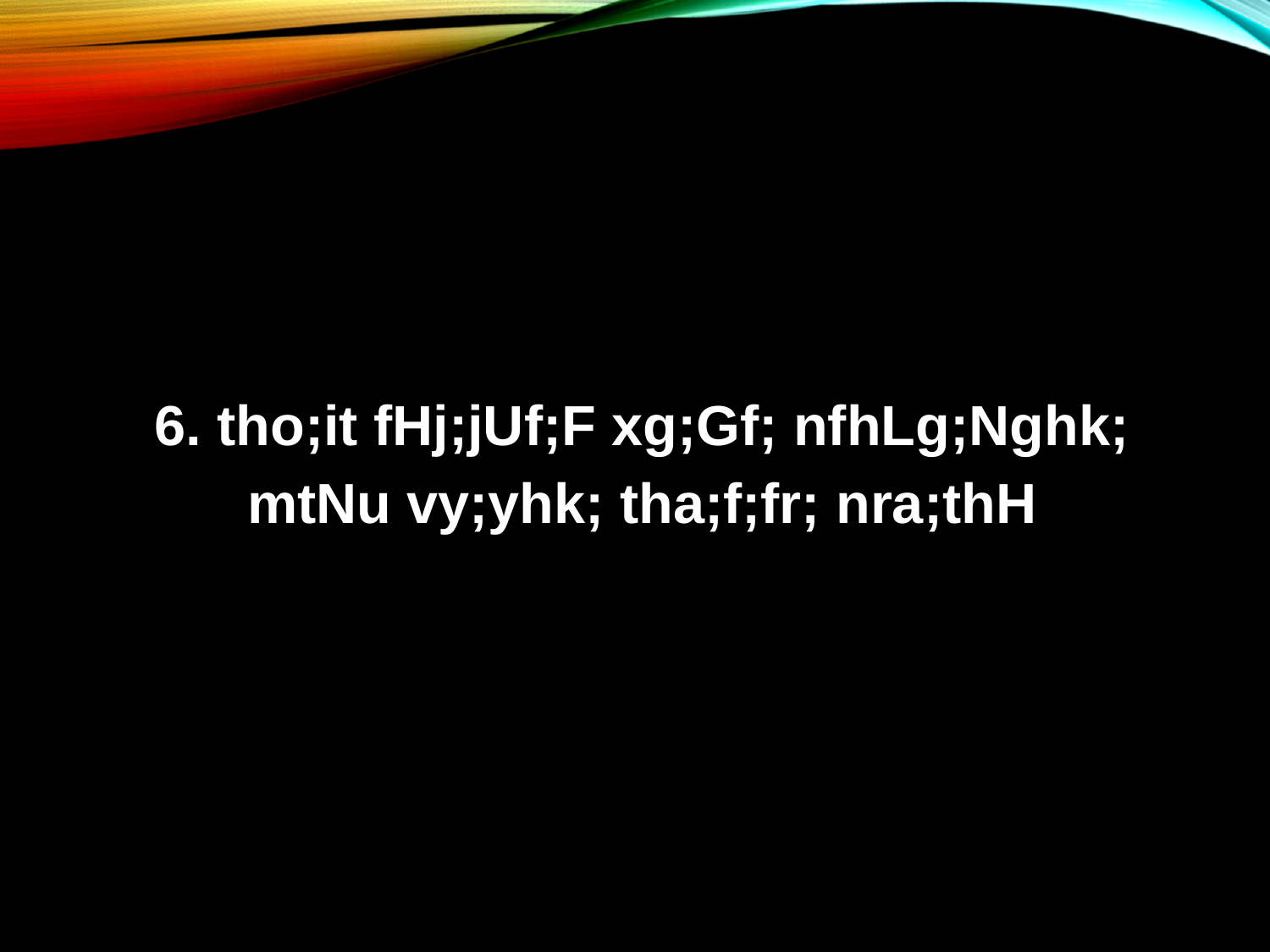

#

6. tho;it fHj;jUf;F xg;Gf; nfhLg;Nghk;
mtNu vy;yhk; tha;f;fr; nra;thH